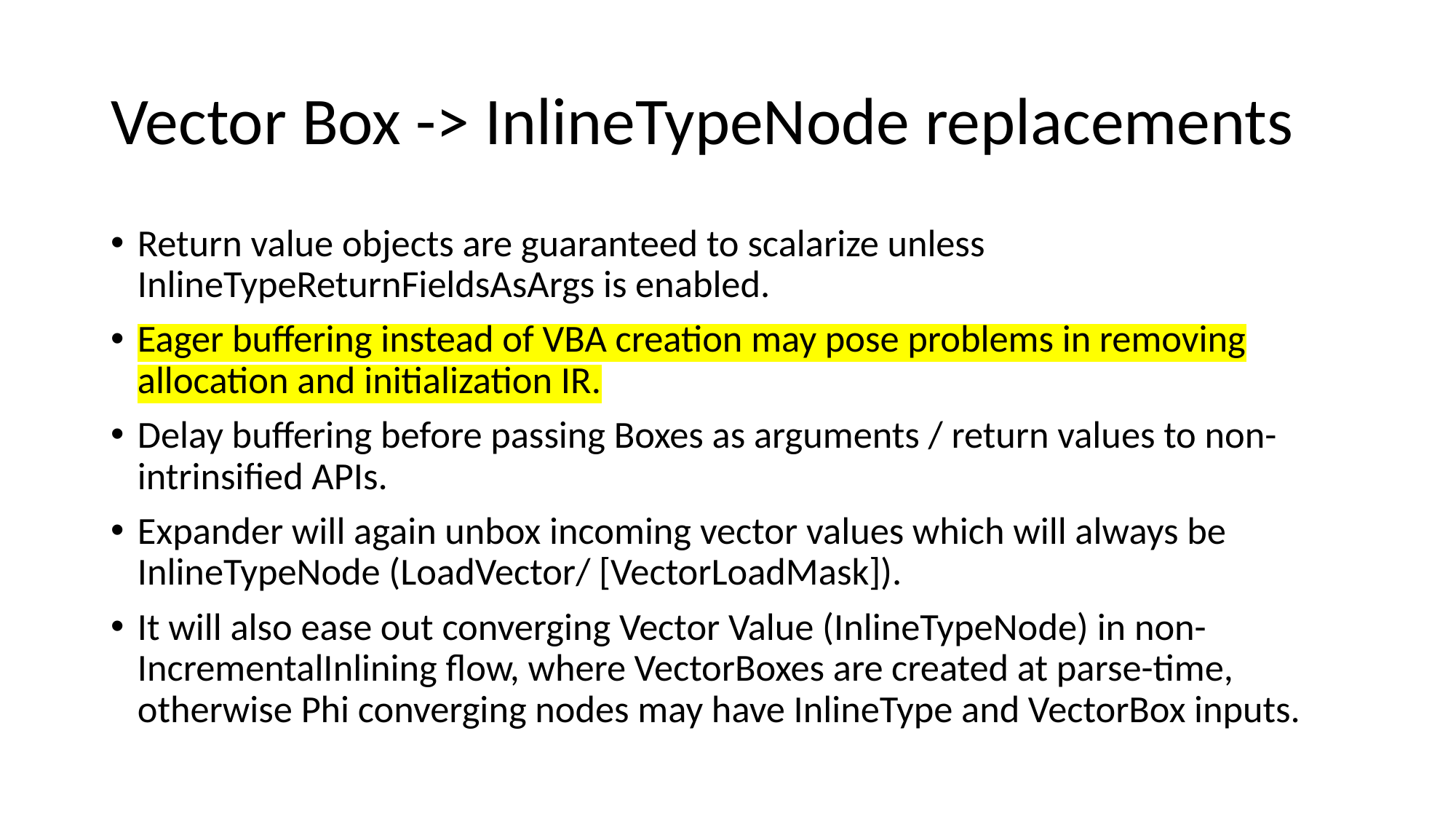

# Vector Box -> InlineTypeNode replacements
Return value objects are guaranteed to scalarize unless InlineTypeReturnFieldsAsArgs is enabled.
Eager buffering instead of VBA creation may pose problems in removing allocation and initialization IR.
Delay buffering before passing Boxes as arguments / return values to non-intrinsified APIs.
Expander will again unbox incoming vector values which will always be InlineTypeNode (LoadVector/ [VectorLoadMask]).
It will also ease out converging Vector Value (InlineTypeNode) in non-IncrementalInlining flow, where VectorBoxes are created at parse-time, otherwise Phi converging nodes may have InlineType and VectorBox inputs.